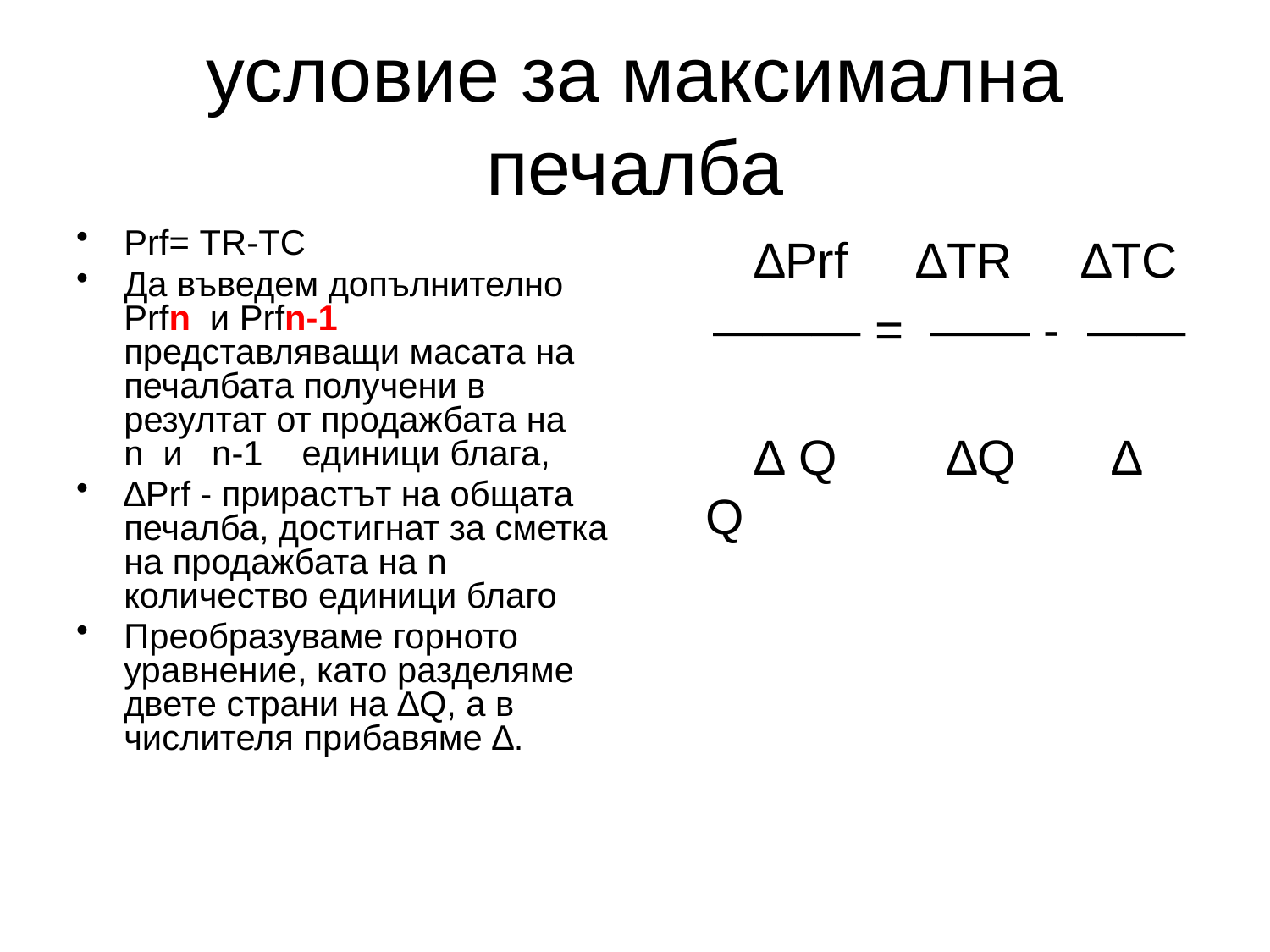

# условие за максимална печалба
Prf= TR-TC
Да въведем допълнително Prfn  и Prfn-1 представляващи масата на печалбата получени в резултат от продажбата на    n  и   n-1    единици блага,
∆Prf - прирастът на общата печалба, достигнат за сметка на продажбата на n количество единици благо
Преобразуваме горното уравнение, като разделяме двете страни на ∆Q, а в числителя прибавяме ∆.
       ∆Prf     ∆TR     ∆TC
    ——— =  —— -  ——
       ∆ Q        ∆Q       ∆ Q